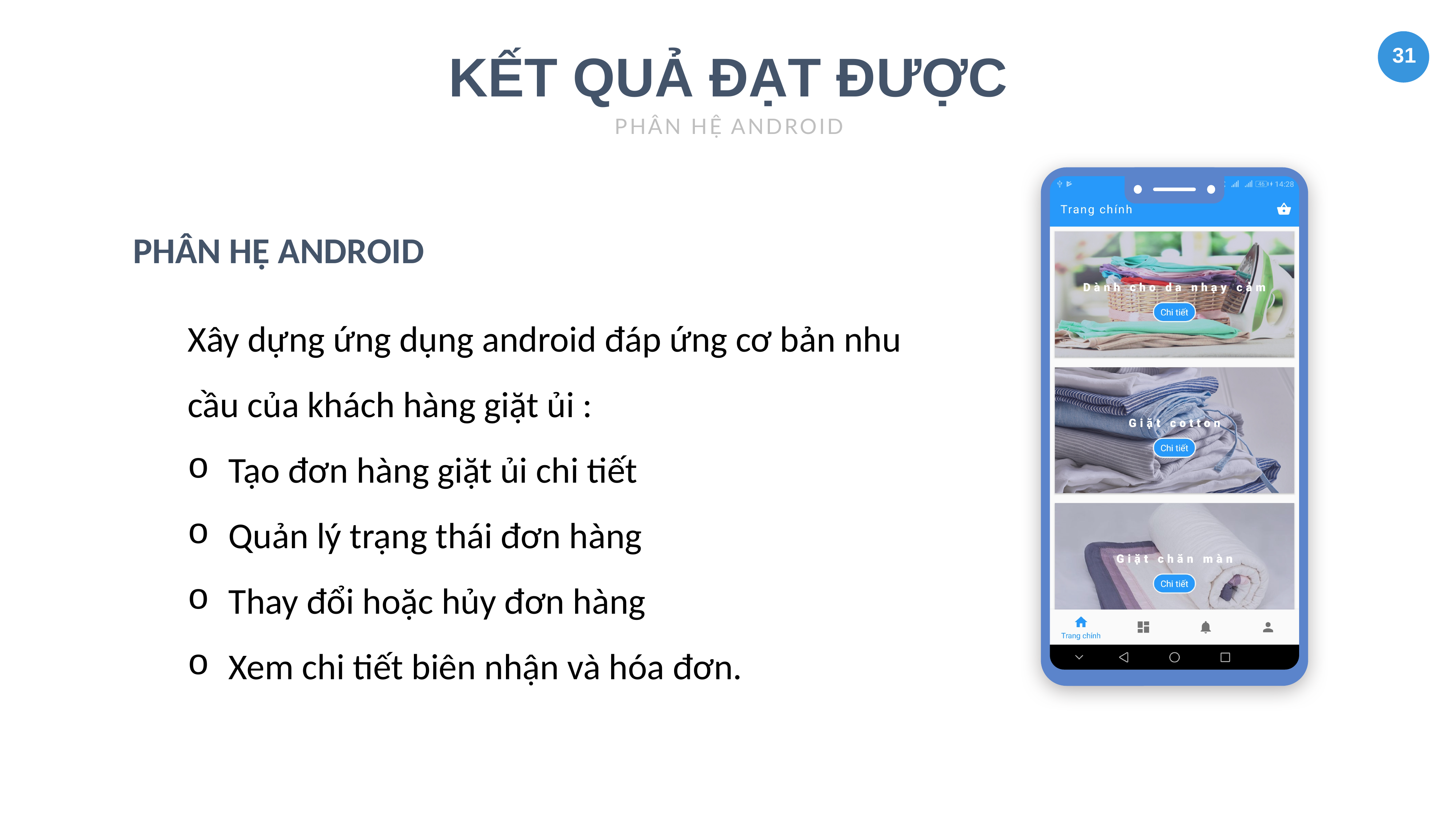

KẾT QUẢ ĐẠT ĐƯỢC
PHÂN HỆ ANDROID

PHÂN HỆ ANDROID
Xây dựng ứng dụng android đáp ứng cơ bản nhu cầu của khách hàng giặt ủi :
Tạo đơn hàng giặt ủi chi tiết
Quản lý trạng thái đơn hàng
Thay đổi hoặc hủy đơn hàng
Xem chi tiết biên nhận và hóa đơn.